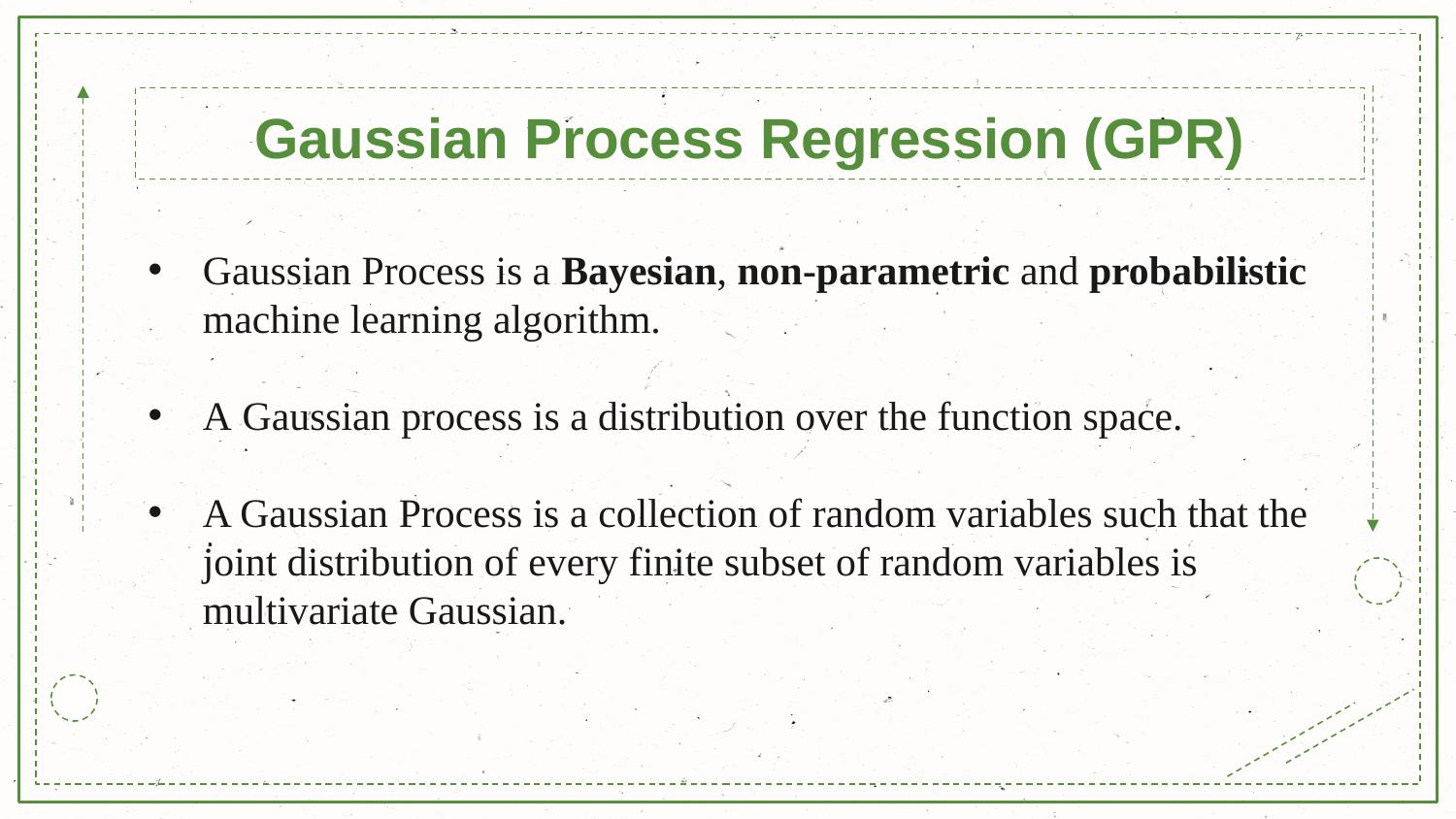

Gaussian Process Regression (GPR)
Gaussian Process is a Bayesian, non-parametric and probabilistic machine learning algorithm.

A Gaussian process is a distribution over the function space.

A Gaussian Process is a collection of random variables such that the joint distribution of every finite subset of random variables is multivariate Gaussian.